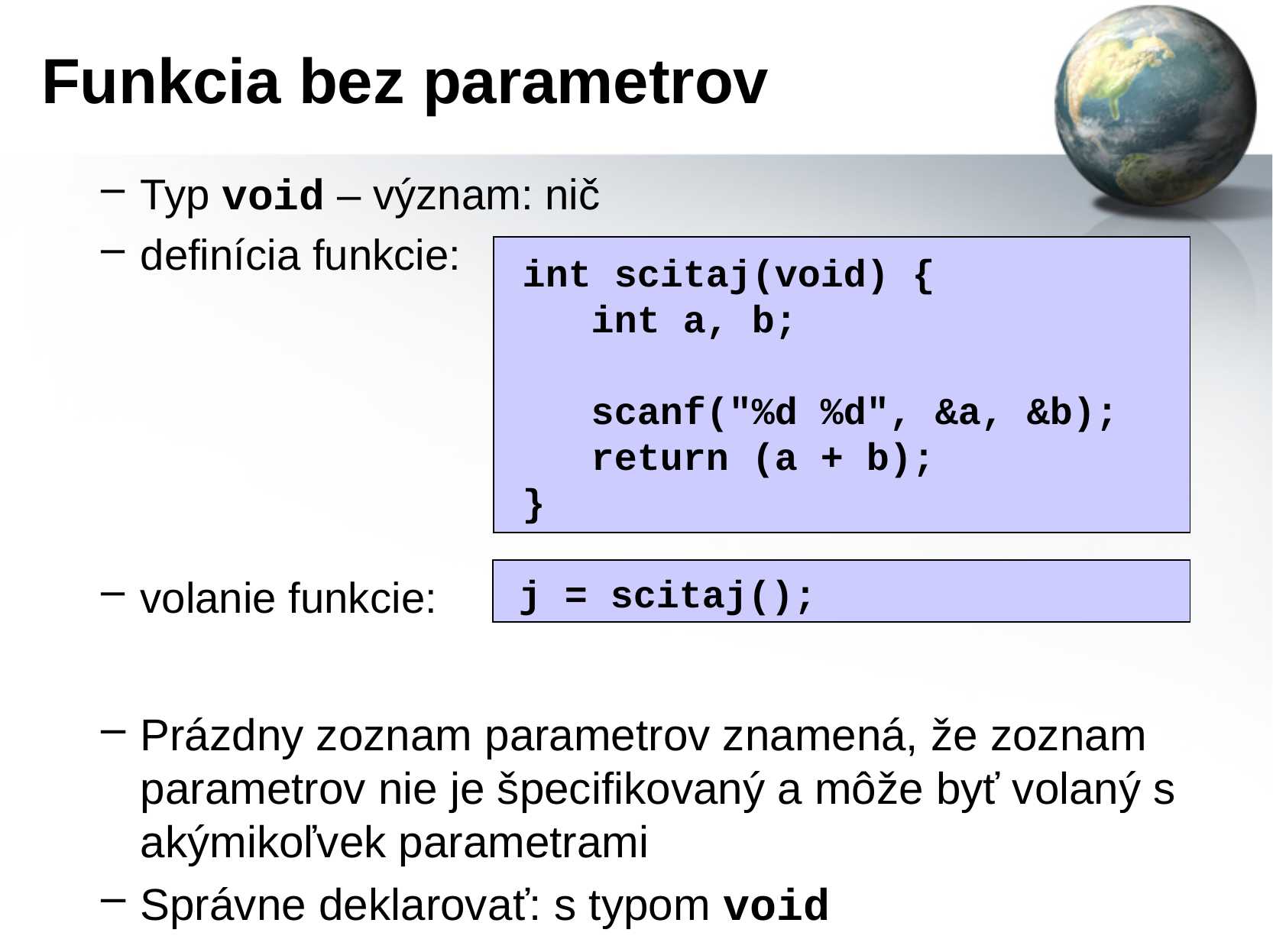

# Funkcia bez parametrov
Typ void – význam: nič
definícia funkcie:

volanie funkcie:

Prázdny zoznam parametrov znamená, že zoznam parametrov nie je špecifikovaný a môže byť volaný s akýmikoľvek parametrami
Správne deklarovať: s typom void

int scitaj(void) {
   int a, b;

   scanf("%d %d", &a, &b);
   return (a + b);
}

j = scitaj();